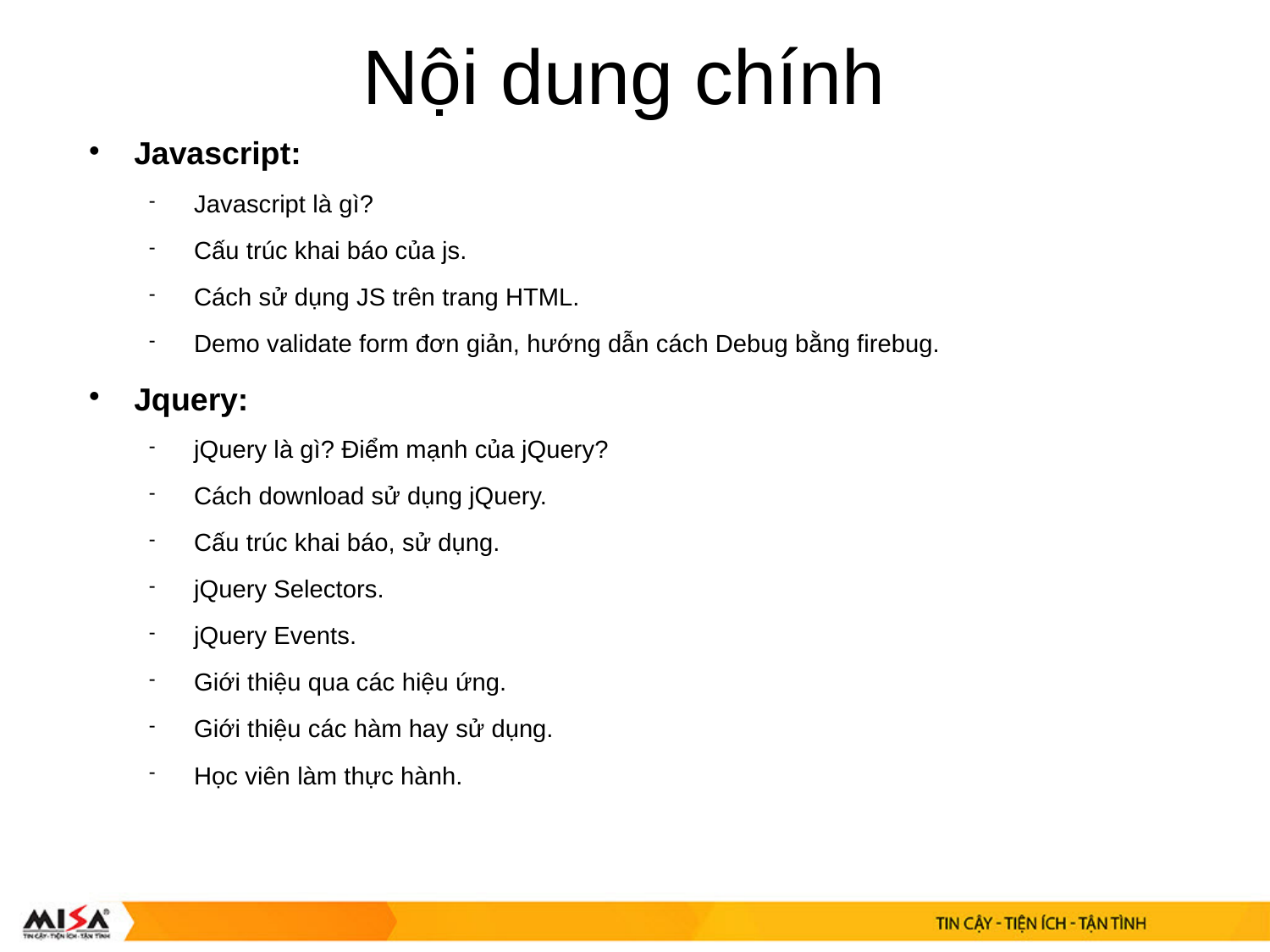

Nội dung chính
Javascript:
Javascript là gì?
Cấu trúc khai báo của js.
Cách sử dụng JS trên trang HTML.
Demo validate form đơn giản, hướng dẫn cách Debug bằng firebug.
Jquery:
jQuery là gì? Điểm mạnh của jQuery?
Cách download sử dụng jQuery.
Cấu trúc khai báo, sử dụng.
jQuery Selectors.
jQuery Events.
Giới thiệu qua các hiệu ứng.
Giới thiệu các hàm hay sử dụng.
Học viên làm thực hành.